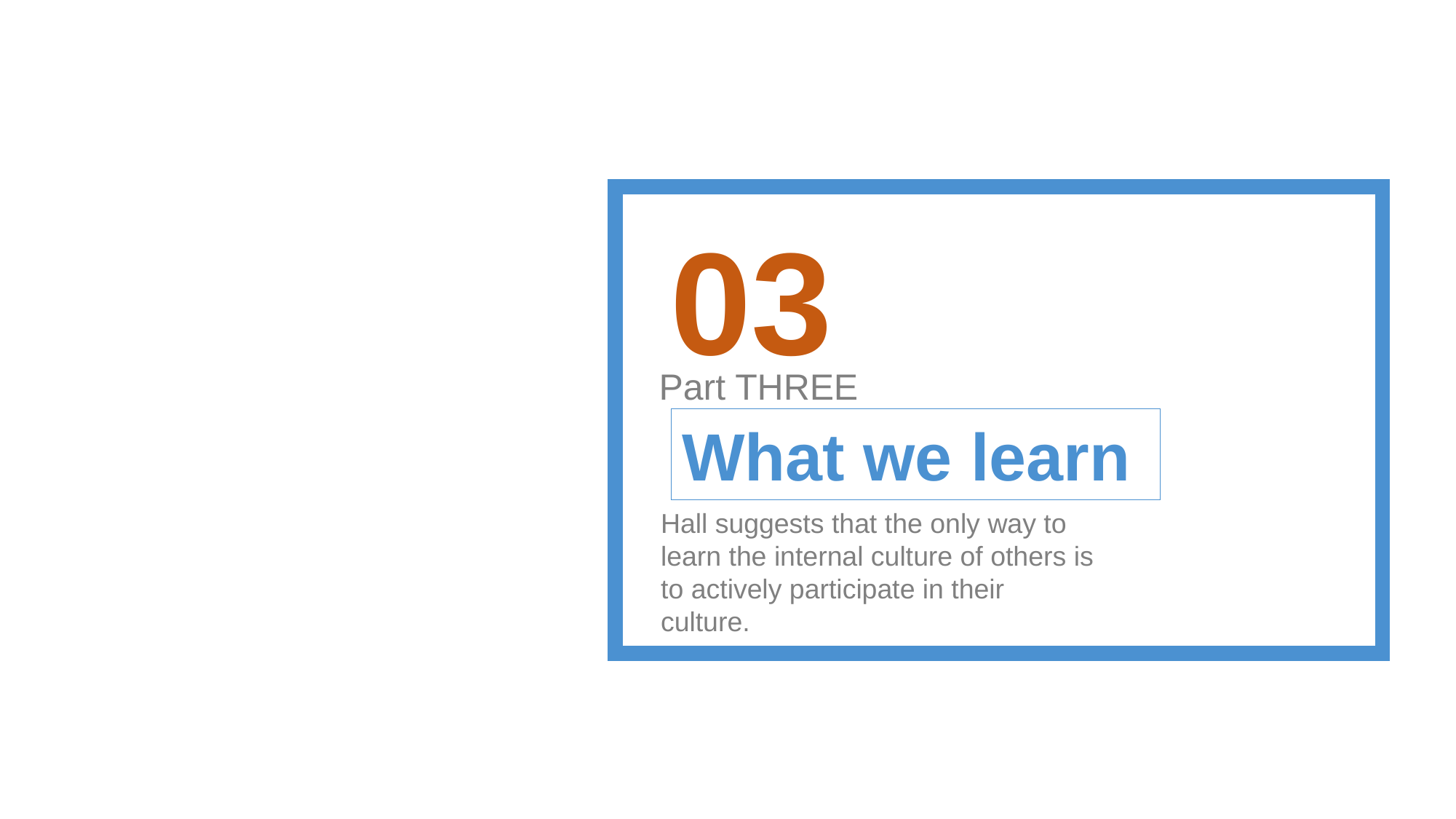

03
Part THREE
What we learn
Hall suggests that the only way to learn the internal culture of others is to actively participate in their culture.